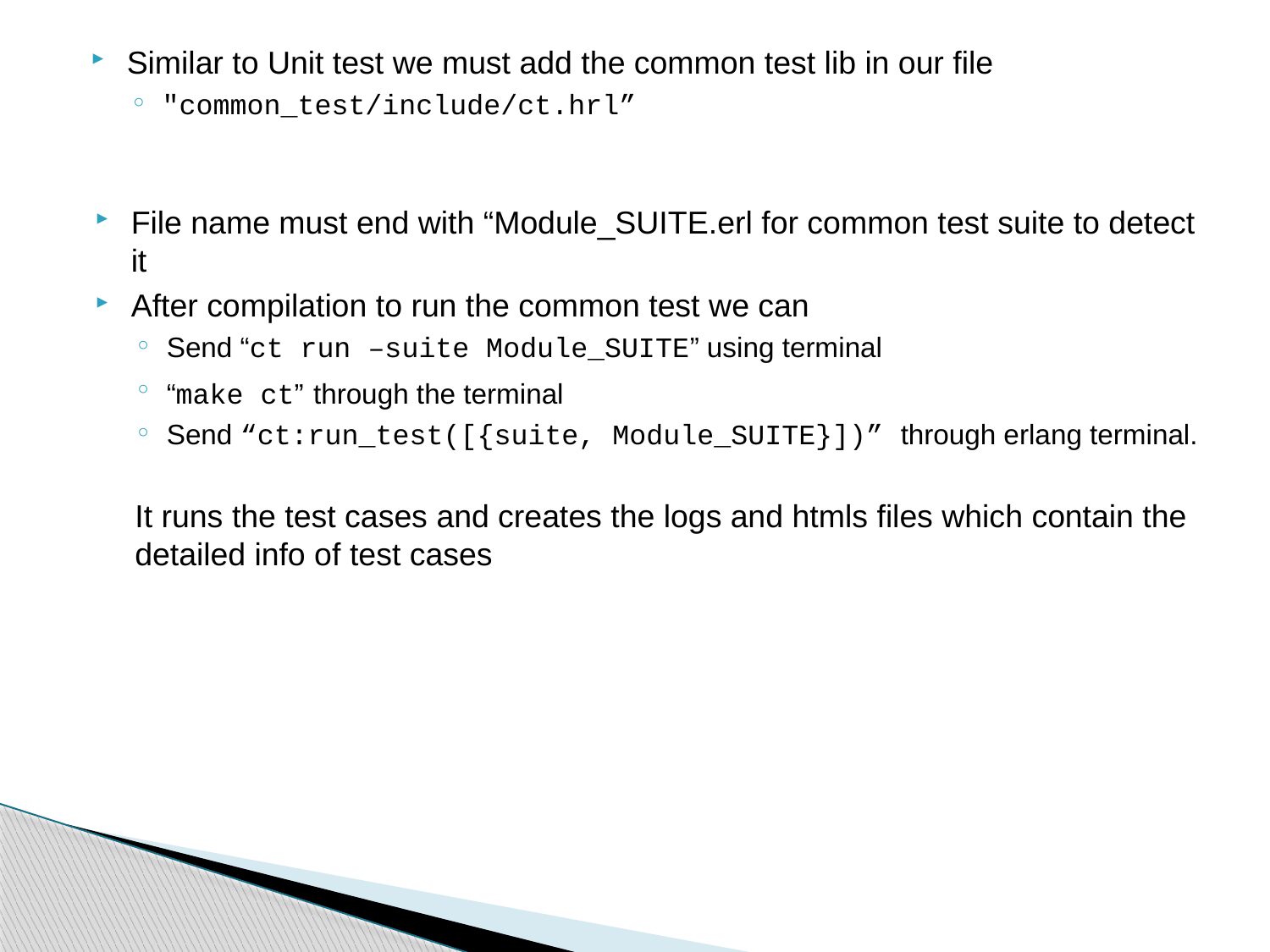

Similar to Unit test we must add the common test lib in our file
"common_test/include/ct.hrl”

File name must end with “Module_SUITE.erl for common test suite to detect it
After compilation to run the common test we can
Send “ct run –suite Module_SUITE” using terminal
“make ct” through the terminal
Send “ct:run_test([{suite, Module_SUITE}])” through erlang terminal.

It runs the test cases and creates the logs and htmls files which contain the detailed info of test cases